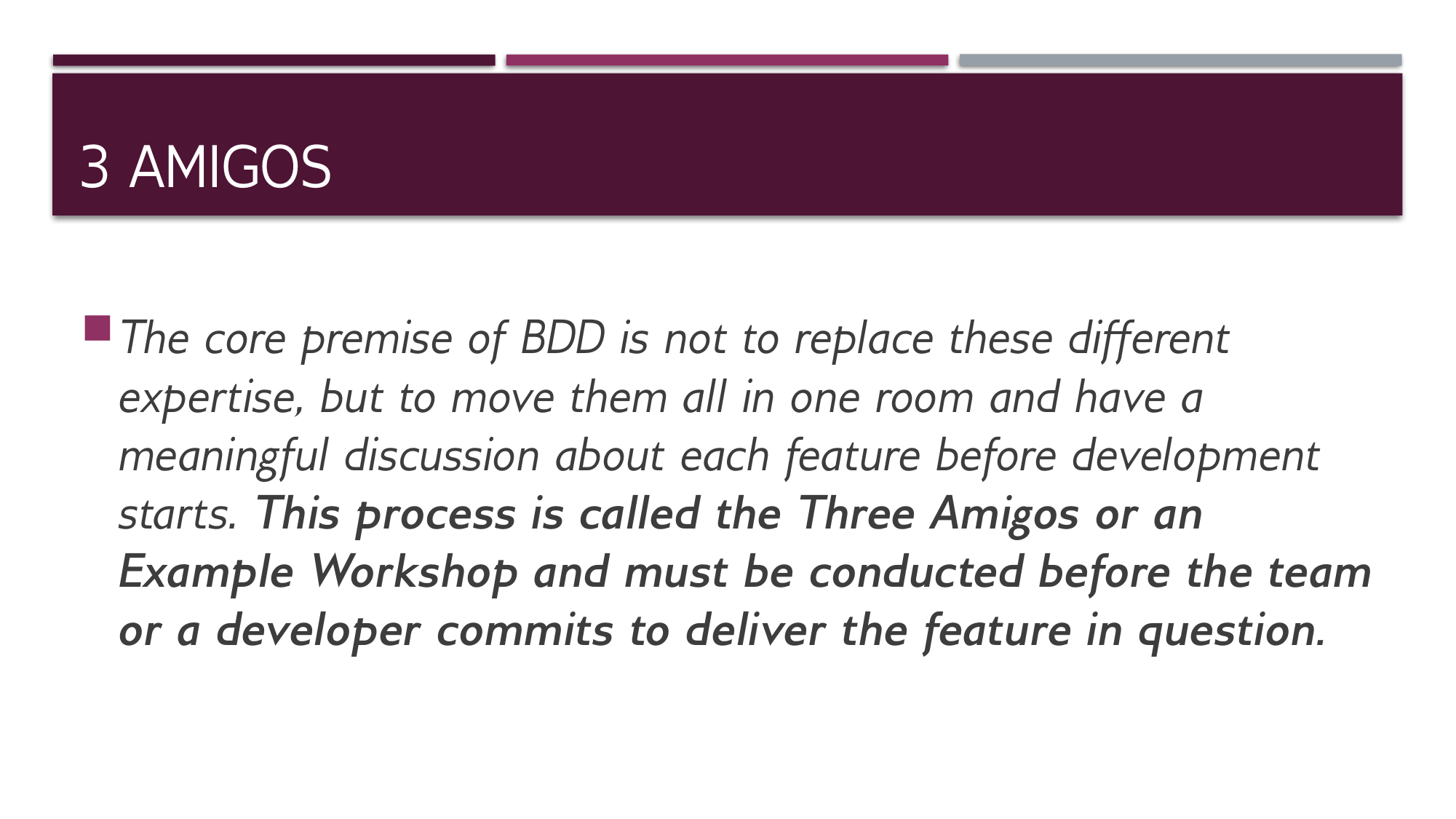

# 3 Amigos
The core premise of BDD is not to replace these different expertise, but to move them all in one room and have a meaningful discussion about each feature before development starts. This process is called the Three Amigos or an Example Workshop and must be conducted before the team or a developer commits to deliver the feature in question.